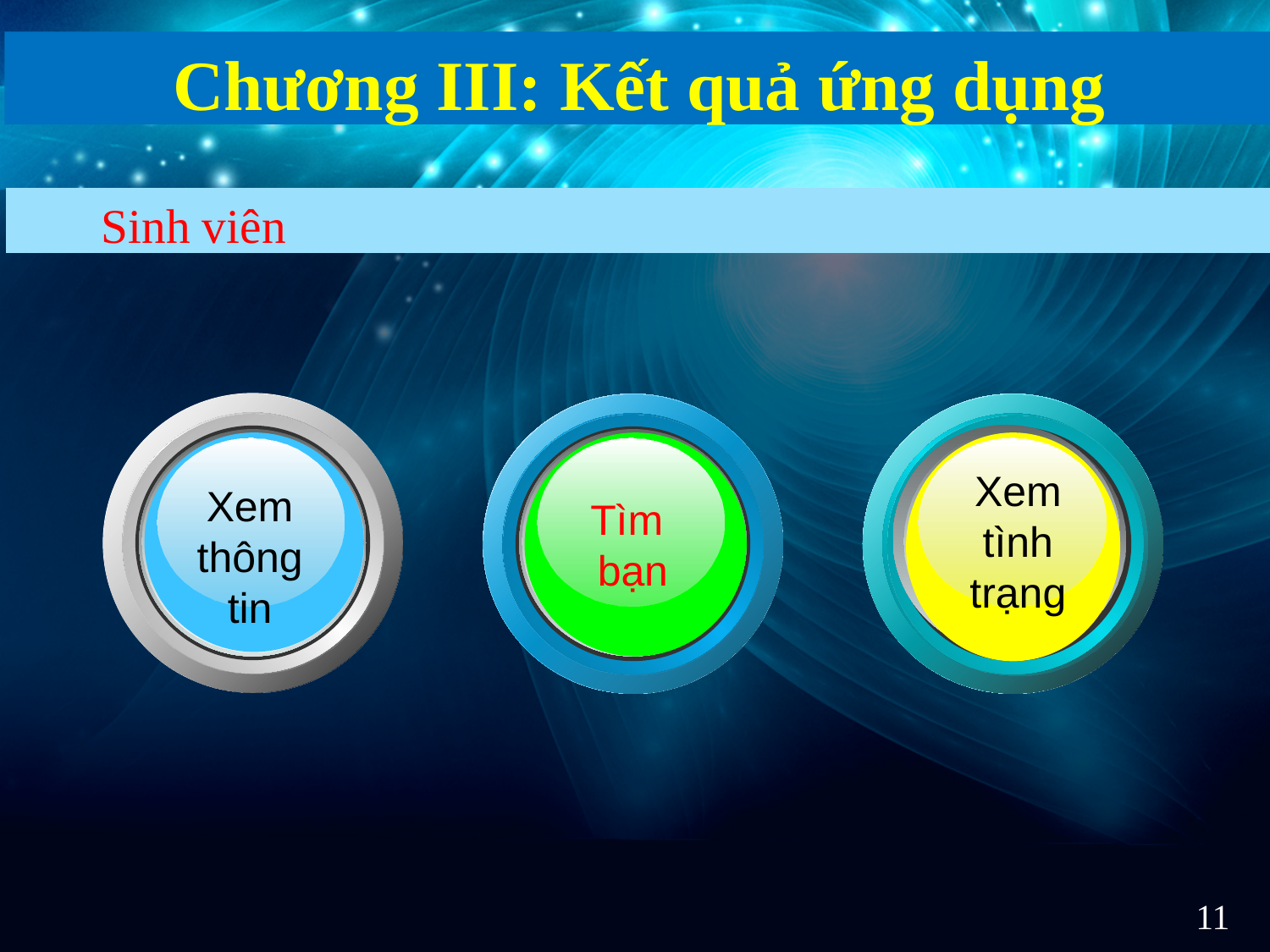

Chương III: Kết quả ứng dụng
Sinh viên

Xem
thông
tin

Tìm
bạn

Xem
tình
trạng
11